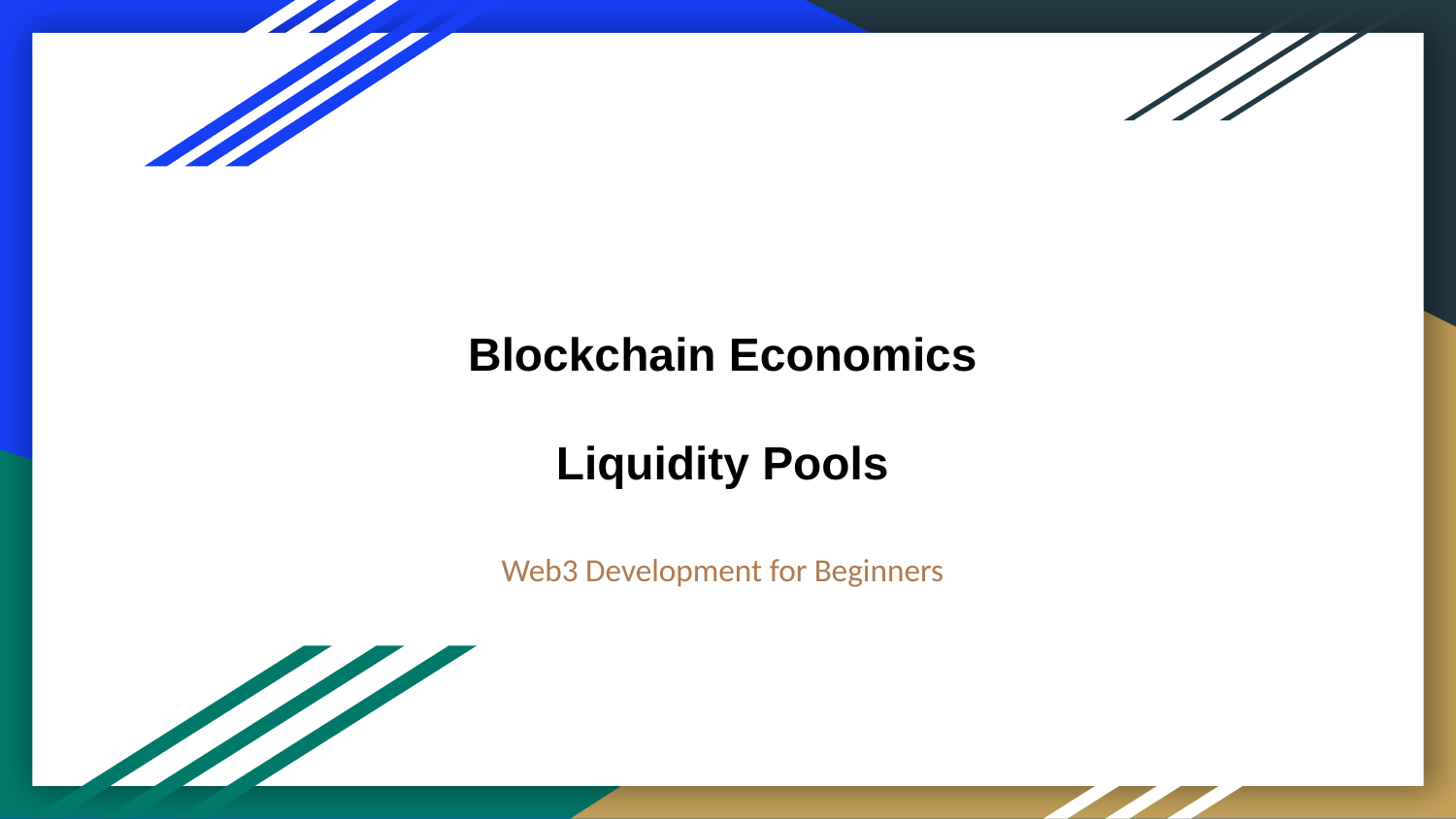

# Blockchain Economics
Liquidity Pools
Web3 Development for Beginners